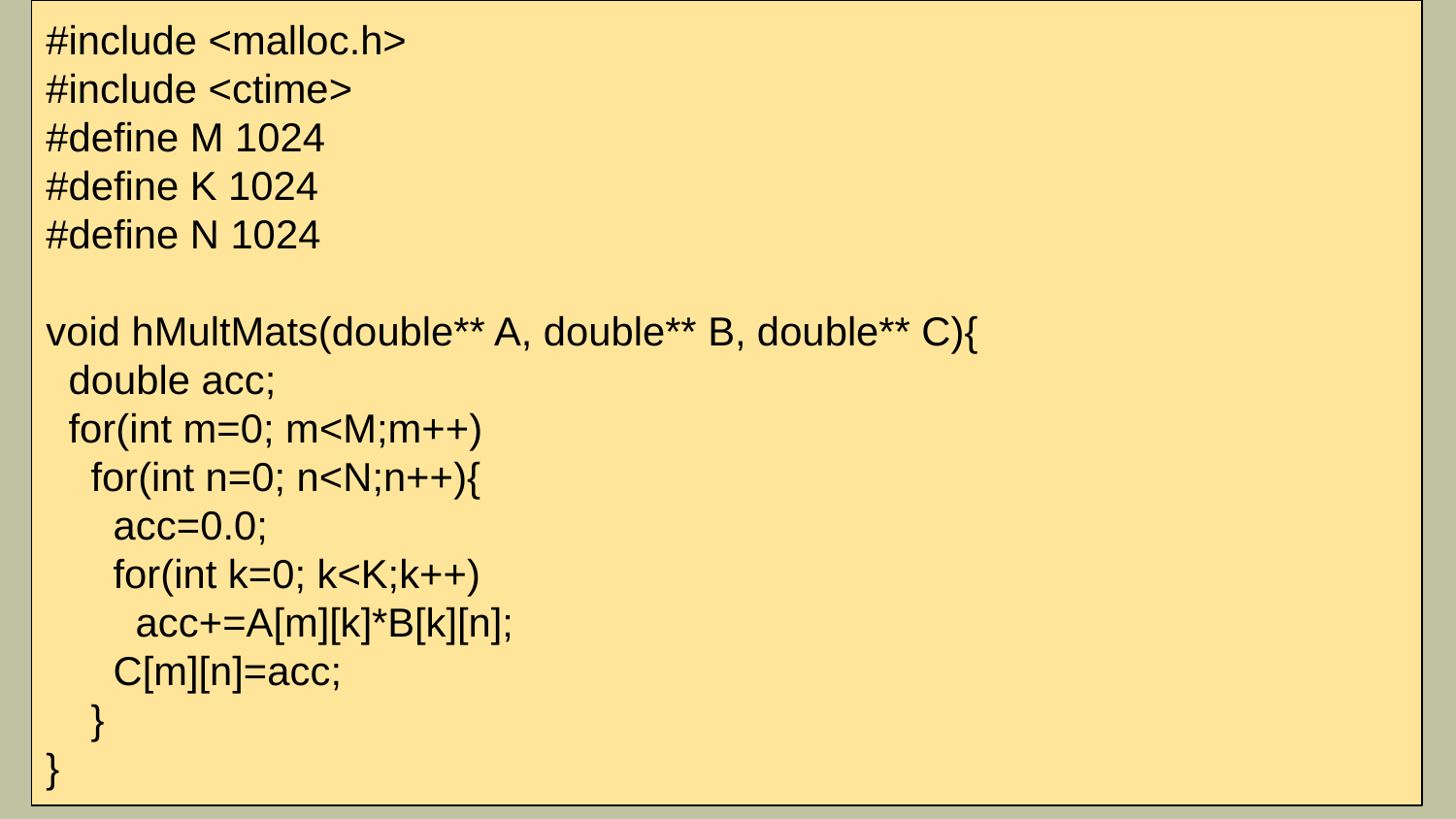

#include <malloc.h>
#include <ctime>
#define M 1024
#define K 1024
#define N 1024

void hMultMats(double** A, double** B, double** C){
  double acc;
  for(int m=0; m<M;m++)
    for(int n=0; n<N;n++){
      acc=0.0;
      for(int k=0; k<K;k++)
        acc+=A[m][k]*B[k][n];
      C[m][n]=acc;
    }
}